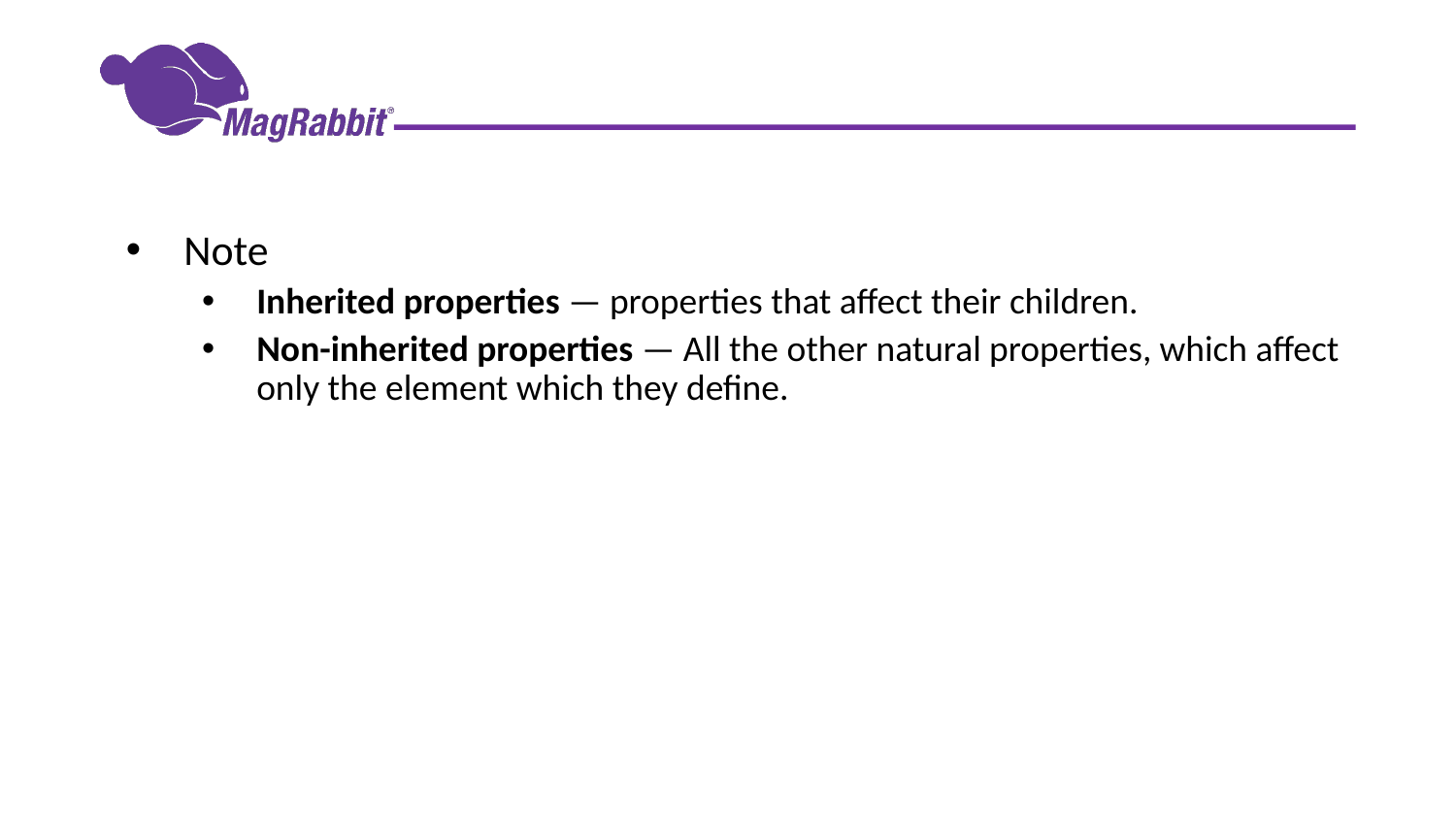

#
Note
Inherited properties — properties that affect their children.
Non-inherited properties — All the other natural properties, which affect only the element which they define.